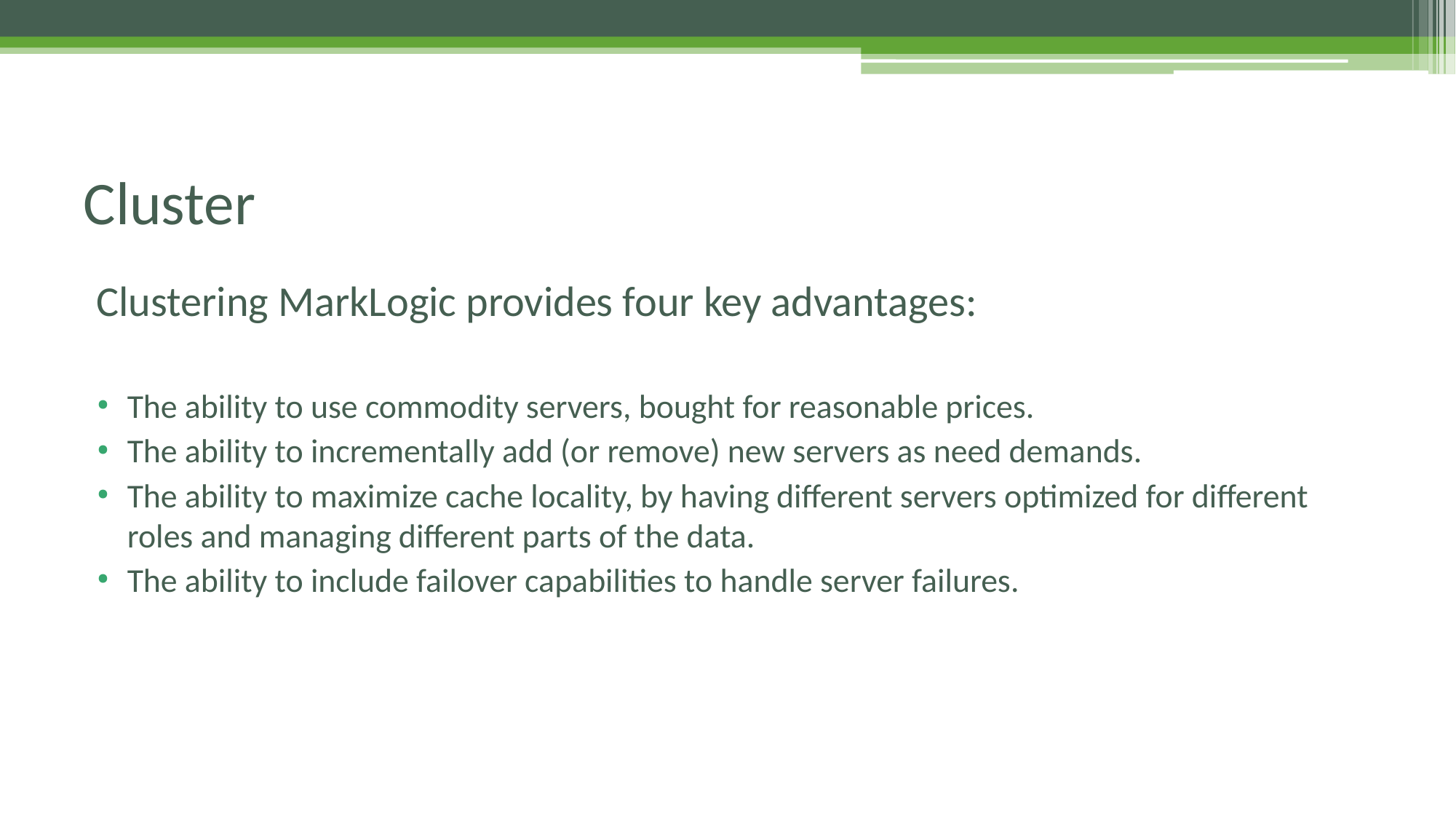

# Cluster
Clustering MarkLogic provides four key advantages:

The ability to use commodity servers, bought for reasonable prices.
The ability to incrementally add (or remove) new servers as need demands.
The ability to maximize cache locality, by having different servers optimized for different roles and managing different parts of the data.
The ability to include failover capabilities to handle server failures.